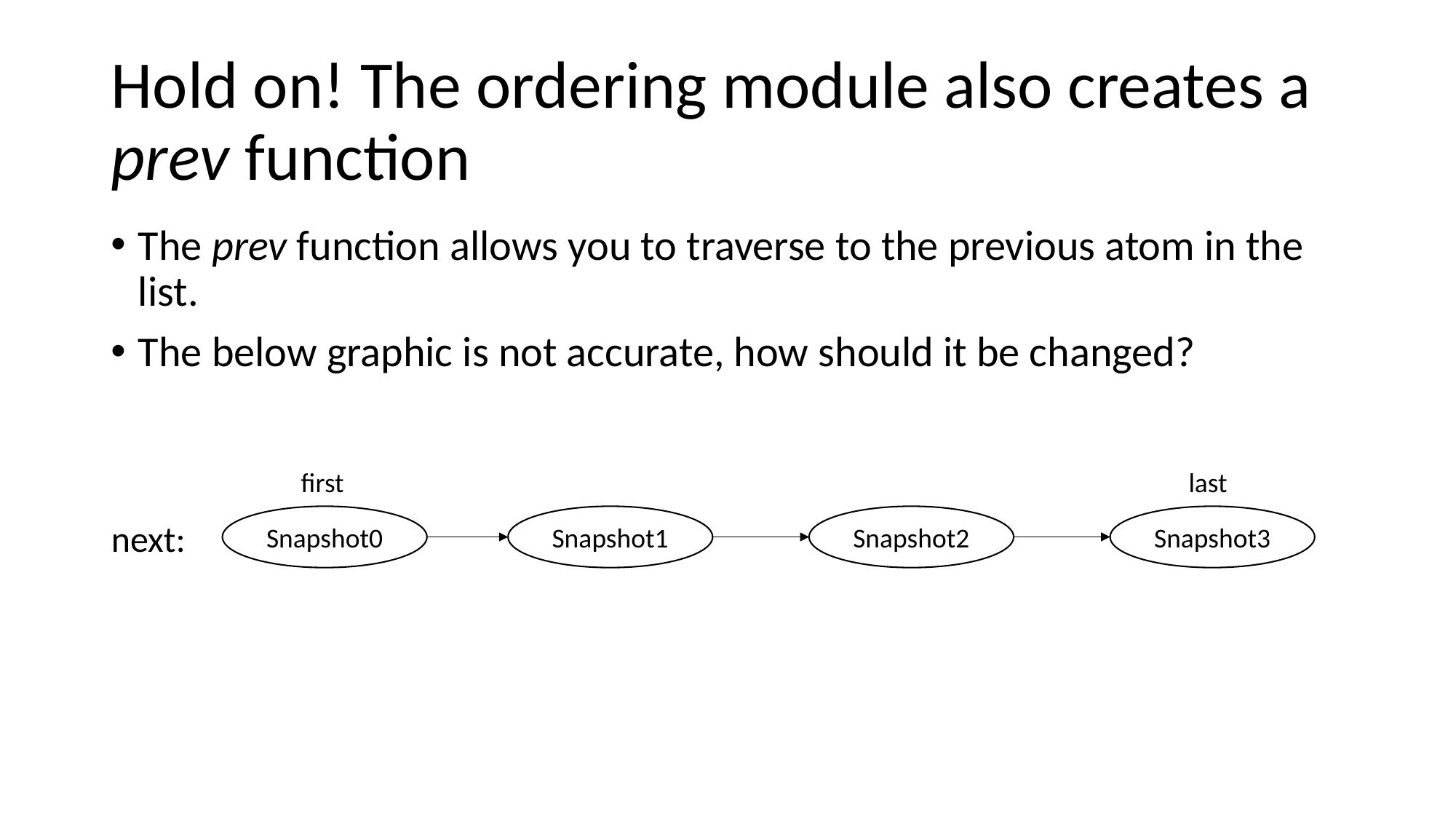

# Hold on! The ordering module also creates a prev function
The prev function allows you to traverse to the previous atom in the list.
The below graphic is not accurate, how should it be changed?
first
last
Snapshot0
Snapshot1
Snapshot2
Snapshot3
next: